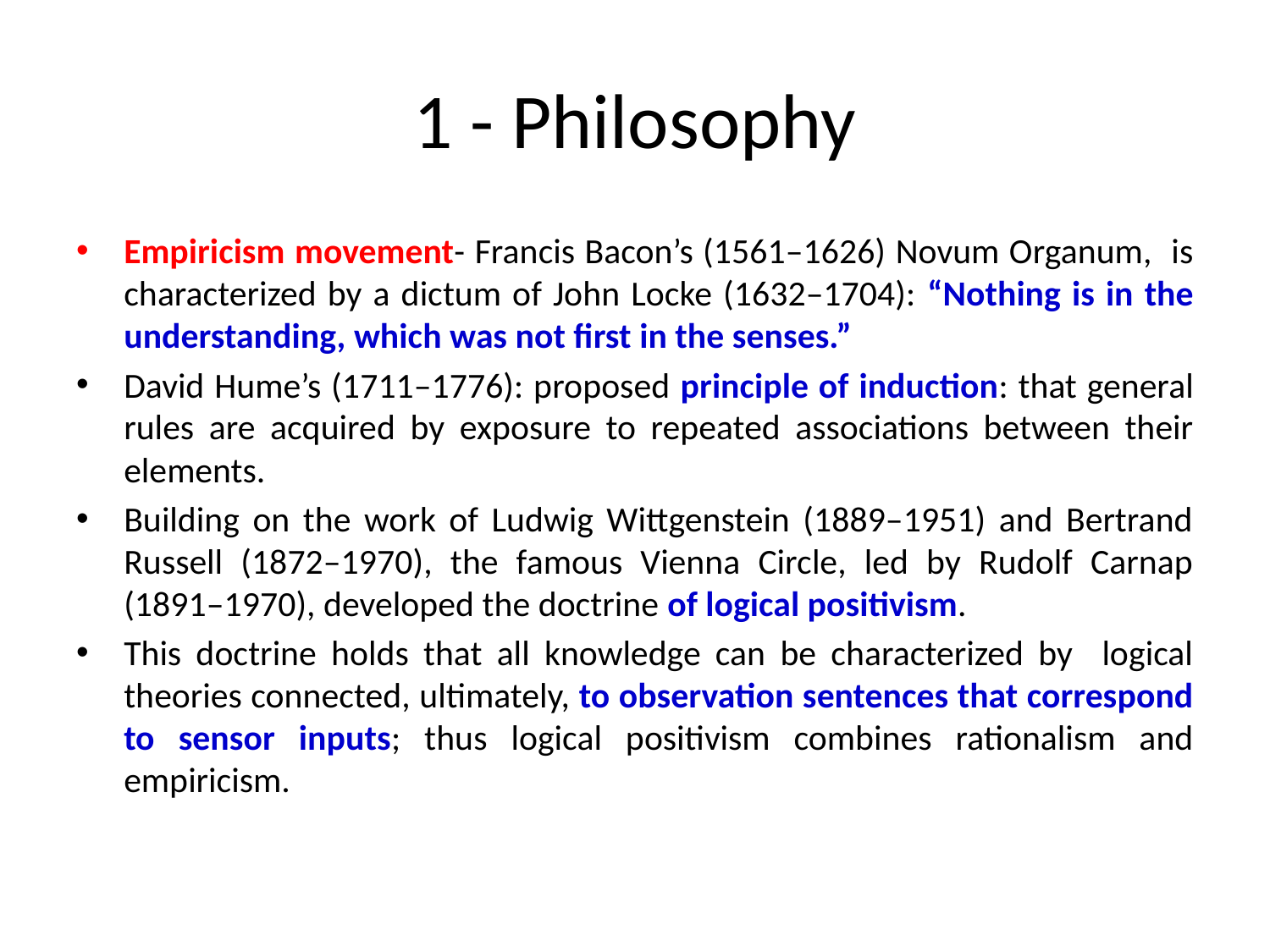

# 1 - Philosophy
Empiricism movement- Francis Bacon’s (1561–1626) Novum Organum,  is characterized by a dictum of John Locke (1632–1704): “Nothing is in the understanding, which was not first in the senses.”
David Hume’s (1711–1776): proposed principle of induction: that general rules are acquired by exposure to repeated associations between their elements.
Building on the work of Ludwig Wittgenstein (1889–1951) and Bertrand Russell (1872–1970), the famous Vienna Circle, led by Rudolf Carnap (1891–1970), developed the doctrine of logical positivism.
This doctrine holds that all knowledge can be characterized by  logical theories connected, ultimately, to observation sentences that correspond to sensor inputs; thus logical positivism combines rationalism and empiricism.